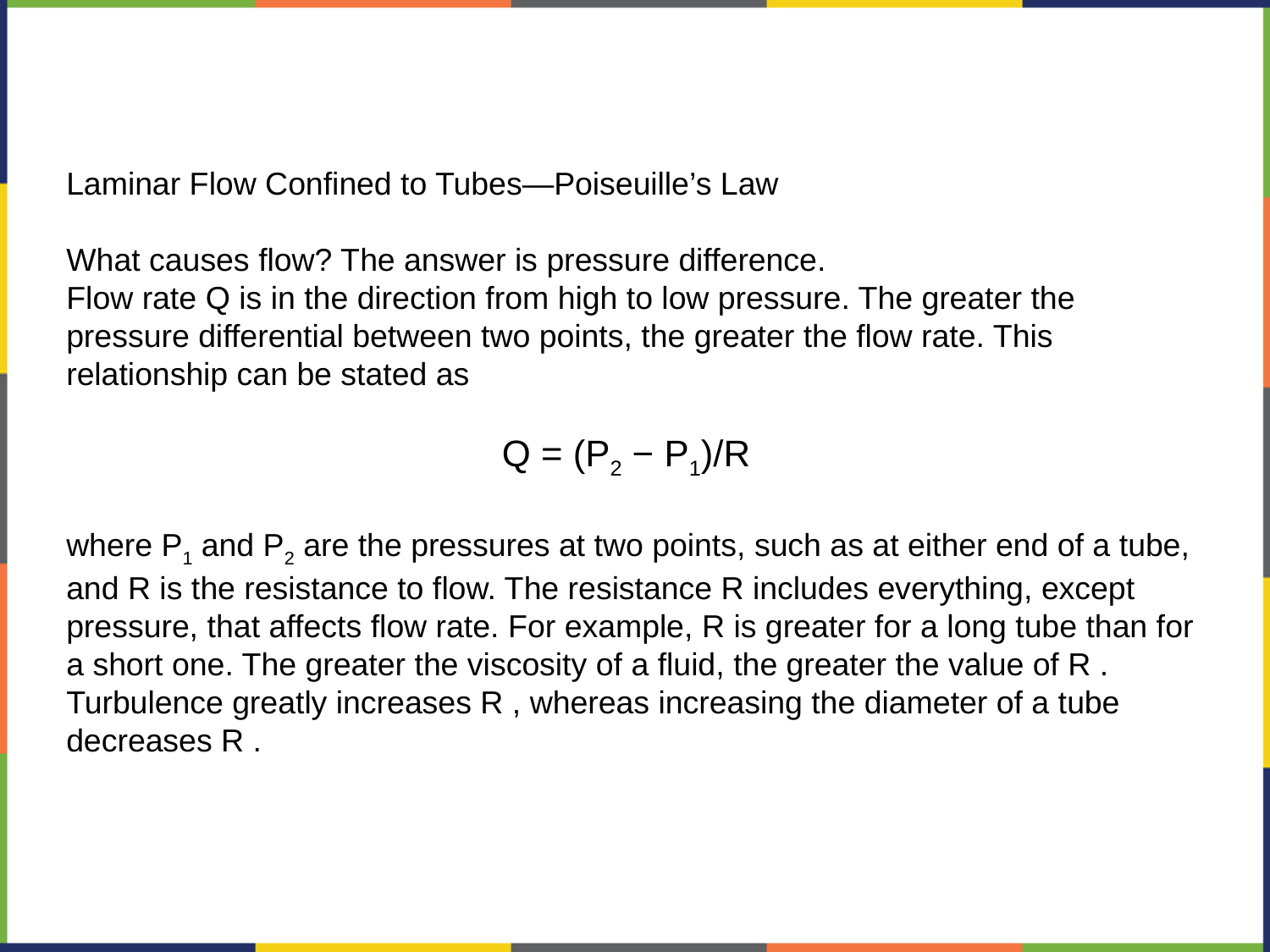

Laminar Flow Confined to Tubes—Poiseuille’s Law

What causes flow? The answer is pressure difference.
Flow rate Q is in the direction from high to low pressure. The greater the pressure differential between two points, the greater the flow rate. This relationship can be stated as

                                          Q = (P2 − P1)/R

where P1 and P2 are the pressures at two points, such as at either end of a tube, and R is the resistance to flow. The resistance R includes everything, except pressure, that affects flow rate. For example, R is greater for a long tube than for a short one. The greater the viscosity of a fluid, the greater the value of R . Turbulence greatly increases R , whereas increasing the diameter of a tube decreases R .